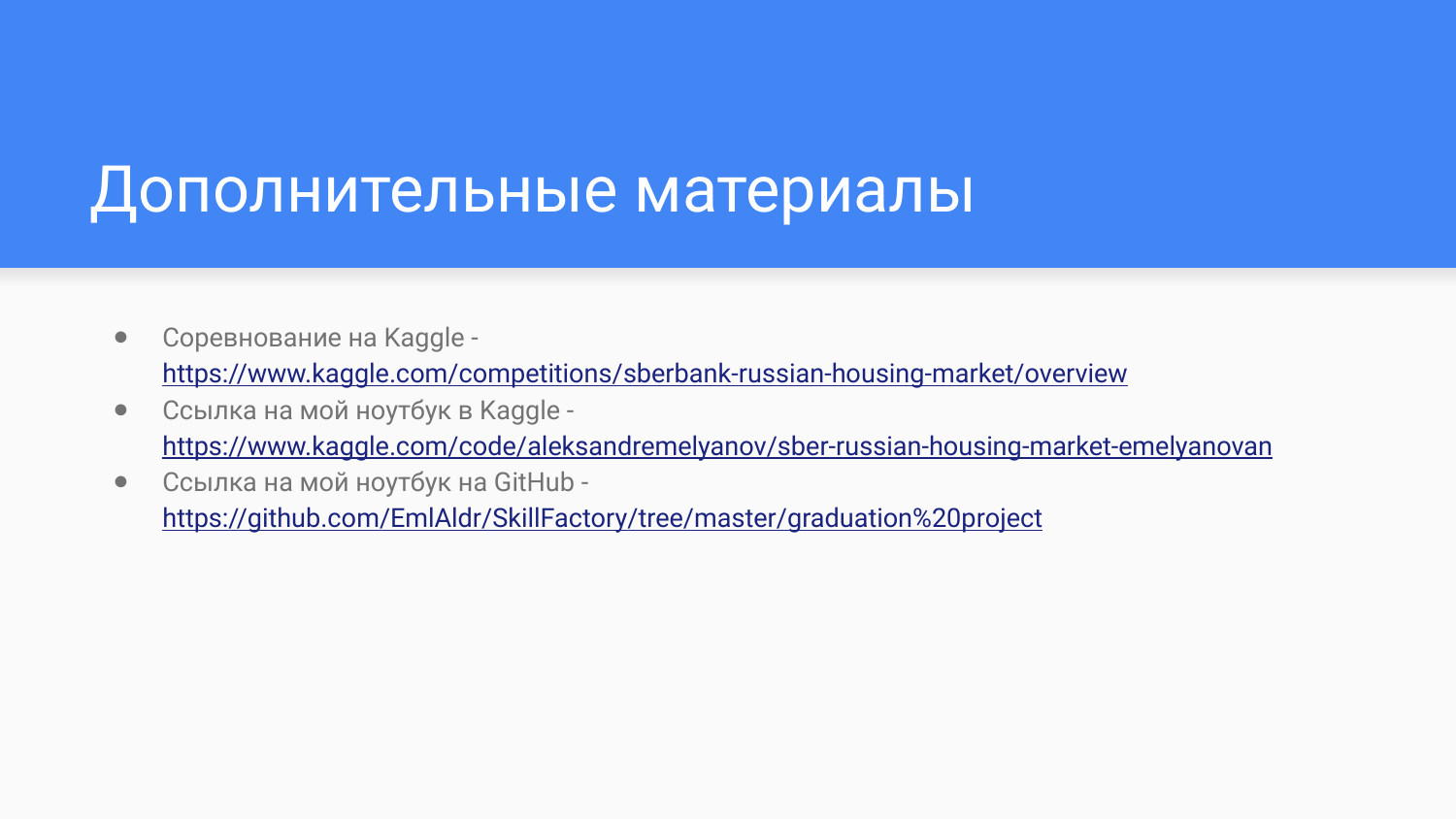

# Дополнительные материалы
Соревнование на Kaggle - https://www.kaggle.com/competitions/sberbank-russian-housing-market/overview
Ссылка на мой ноутбук в Kaggle - https://www.kaggle.com/code/aleksandremelyanov/sber-russian-housing-market-emelyanovan
Ссылка на мой ноутбук на GitHub -  https://github.com/EmlAldr/SkillFactory/tree/master/graduation%20project